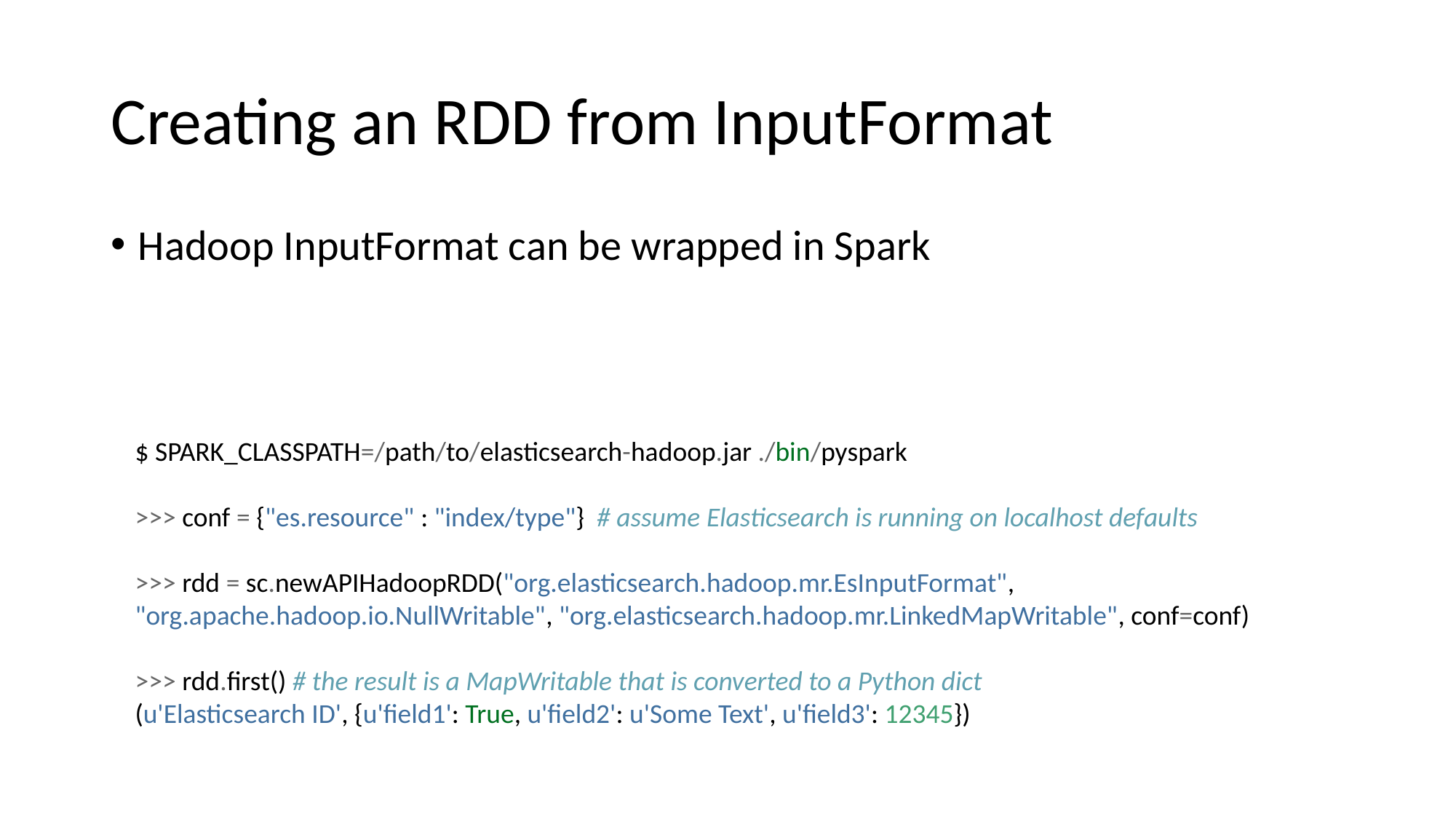

# Creating an RDD from InputFormat
Hadoop InputFormat can be wrapped in Spark
$ SPARK_CLASSPATH=/path/to/elasticsearch-hadoop.jar ./bin/pyspark

>>> conf = {"es.resource" : "index/type"}  # assume Elasticsearch is running on localhost defaults

>>> rdd = sc.newAPIHadoopRDD("org.elasticsearch.hadoop.mr.EsInputFormat", "org.apache.hadoop.io.NullWritable", "org.elasticsearch.hadoop.mr.LinkedMapWritable", conf=conf)

>>> rdd.first() # the result is a MapWritable that is converted to a Python dict
(u'Elasticsearch ID', {u'field1': True, u'field2': u'Some Text', u'field3': 12345})